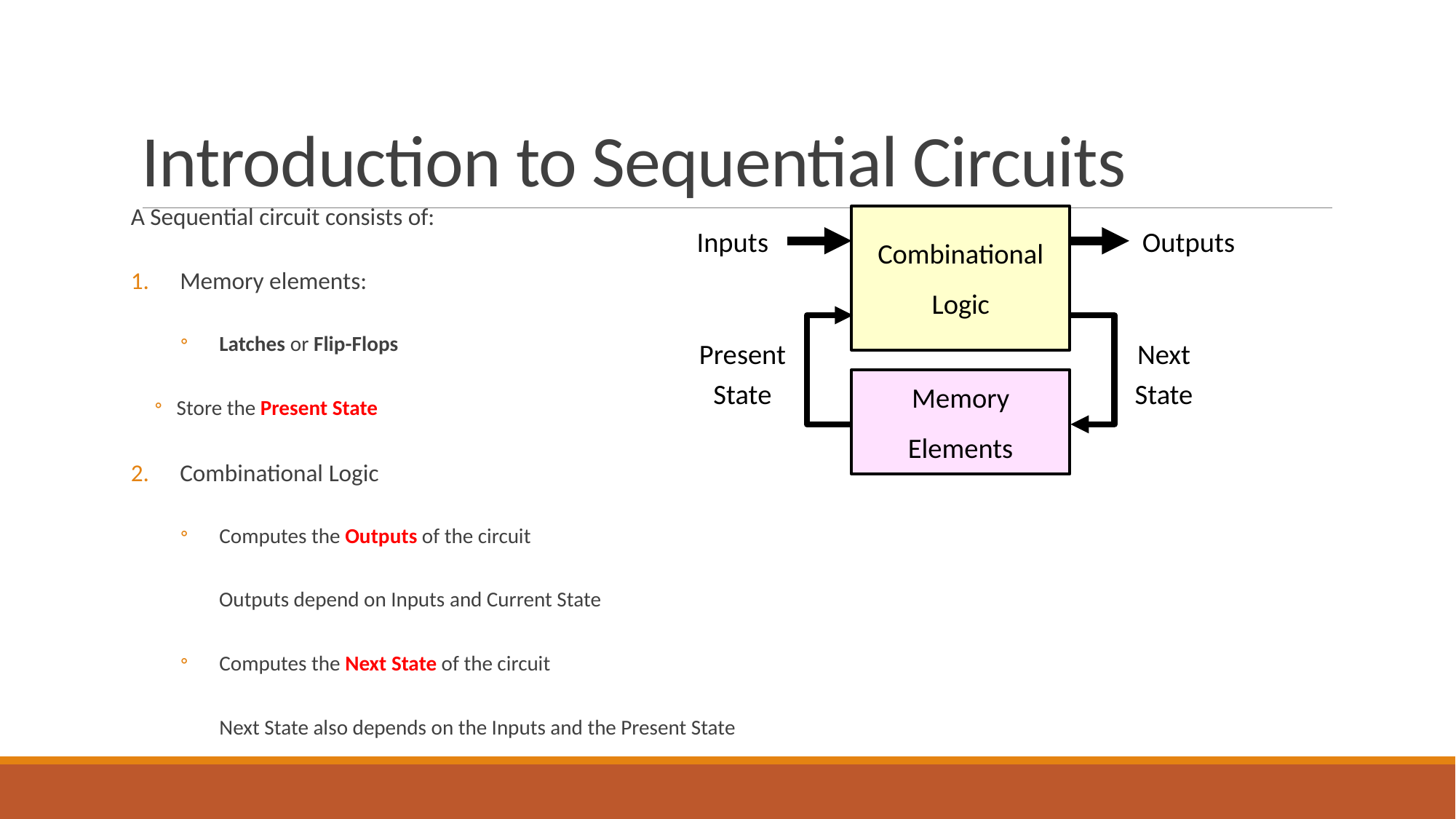

# Introduction to Sequential Circuits
A Sequential circuit consists of:
Memory elements:
Latches or Flip-Flops
Store the Present State
Combinational Logic
Computes the Outputs of the circuit
Outputs depend on Inputs and Current State
Computes the Next State of the circuit
	Next State also depends on the Inputs and the Present State
Combinational
Logic
Inputs
Outputs

Present
State
Next
State
Memory
Elements